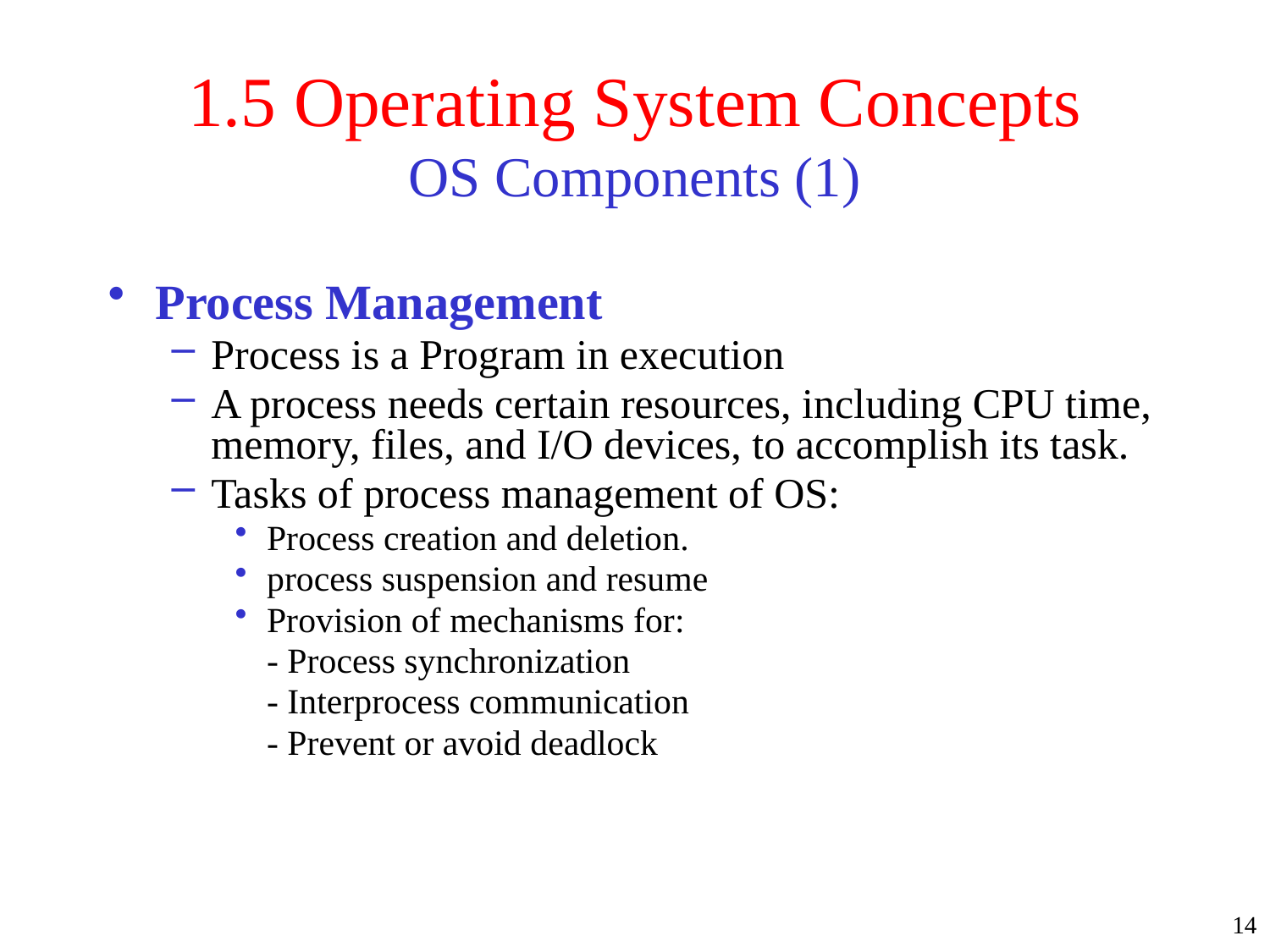

# 1.5 Operating System Concepts OS Components (1)
Process Management
Process is a Program in execution
A process needs certain resources, including CPU time, memory, files, and I/O devices, to accomplish its task.
Tasks of process management of OS:
Process creation and deletion.
process suspension and resume
Provision of mechanisms for:
	- Process synchronization
	- Interprocess communication
	- Prevent or avoid deadlock

14